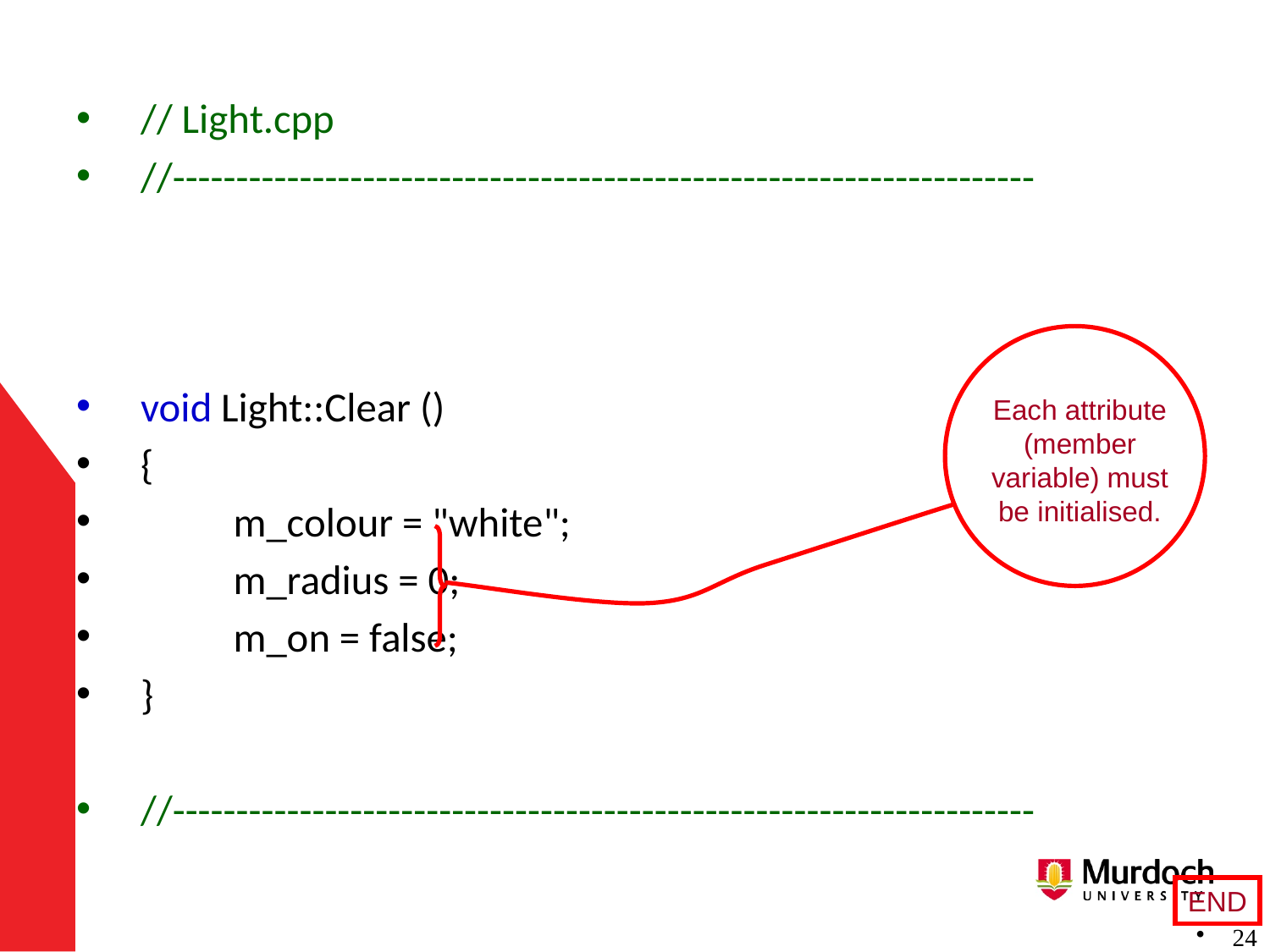

// Light.cpp
//--------------------------------------------------------------------

void Light::Clear ()
{
	m_colour = "white";
	m_radius = 0;
	m_on = false;
}

//--------------------------------------------------------------------

Each attribute (member variable) must be initialised.

END
 24